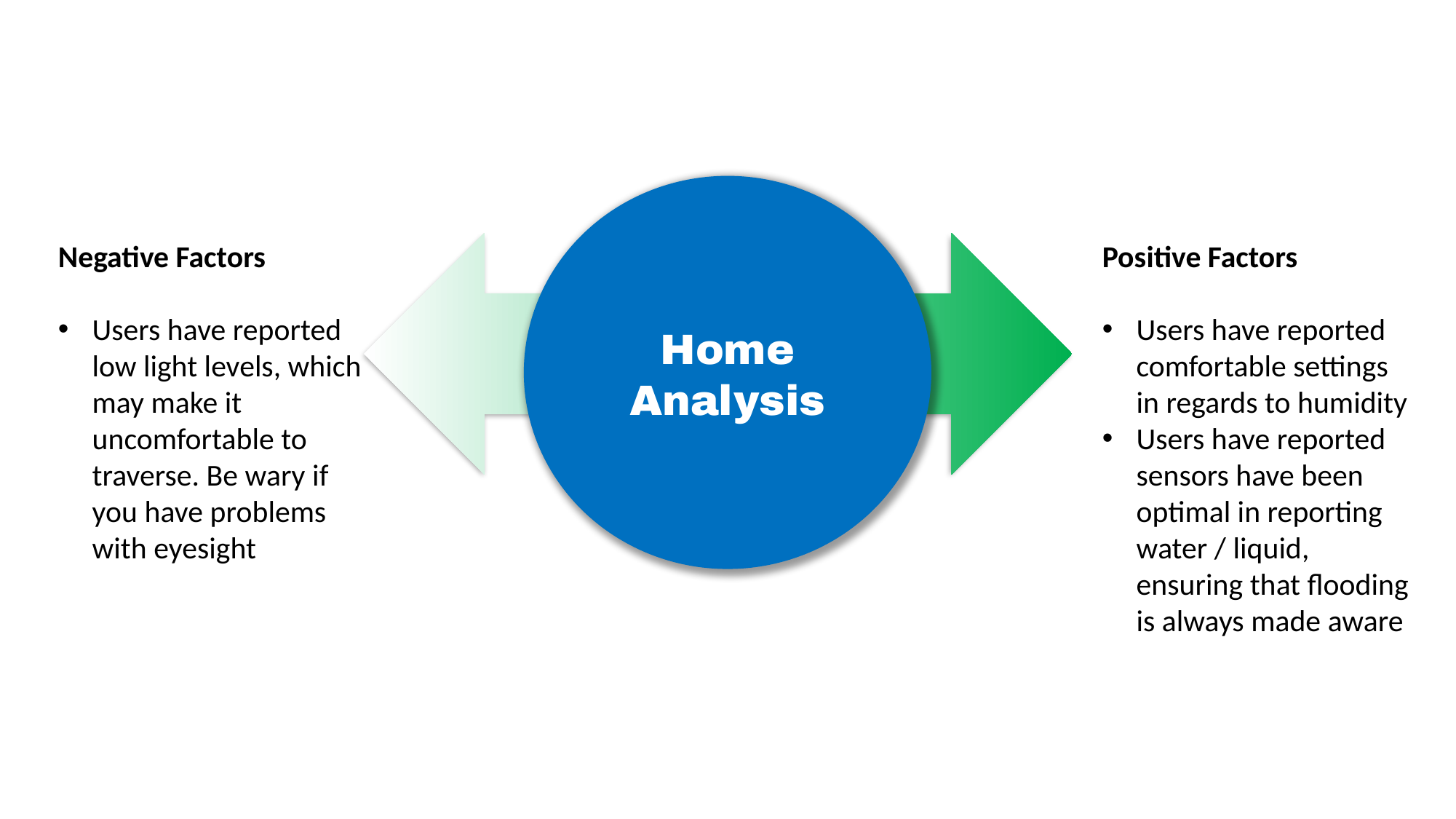

Home Analysis
Positive Factors

Users have reported comfortable settings in regards to humidity
Users have reported sensors have been optimal in reporting water / liquid, ensuring that flooding is always made aware

Negative Factors

Users have reported low light levels, which may make it uncomfortable to traverse. Be wary if you have problems with eyesight